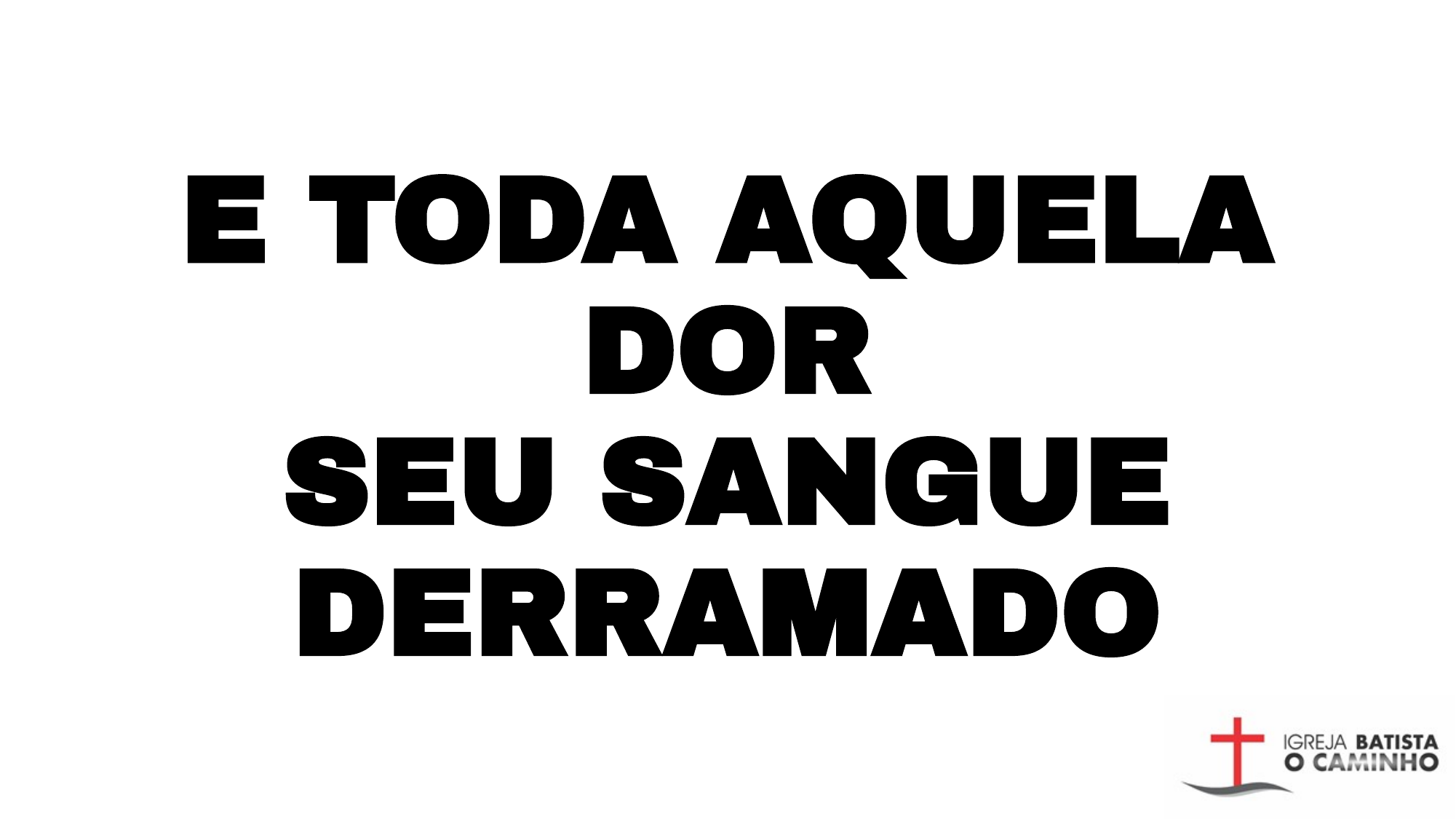

# E TODA AQUELA DOR SEU SANGUE DERRAMADO